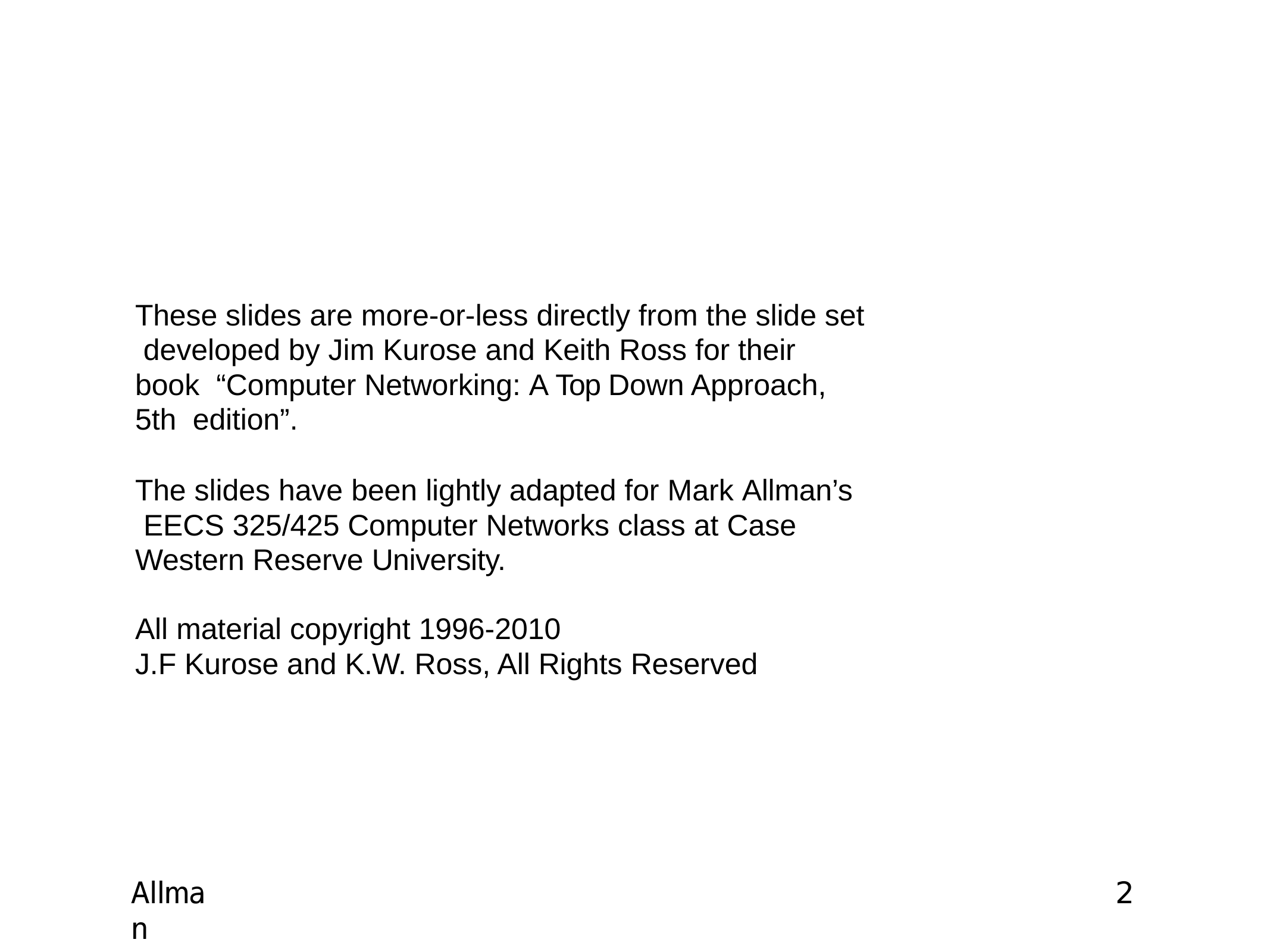

These slides are more-or-less directly from the slide set  developed by Jim Kurose and Keith Ross for their book  “Computer Networking: A Top Down Approach, 5th  edition”.

The slides have been lightly adapted for Mark Allman’s  EECS 325/425 Computer Networks class at Case  Western Reserve University.

All material copyright 1996-2010
J.F Kurose and K.W. Ross, All Rights Reserved
Allman
2